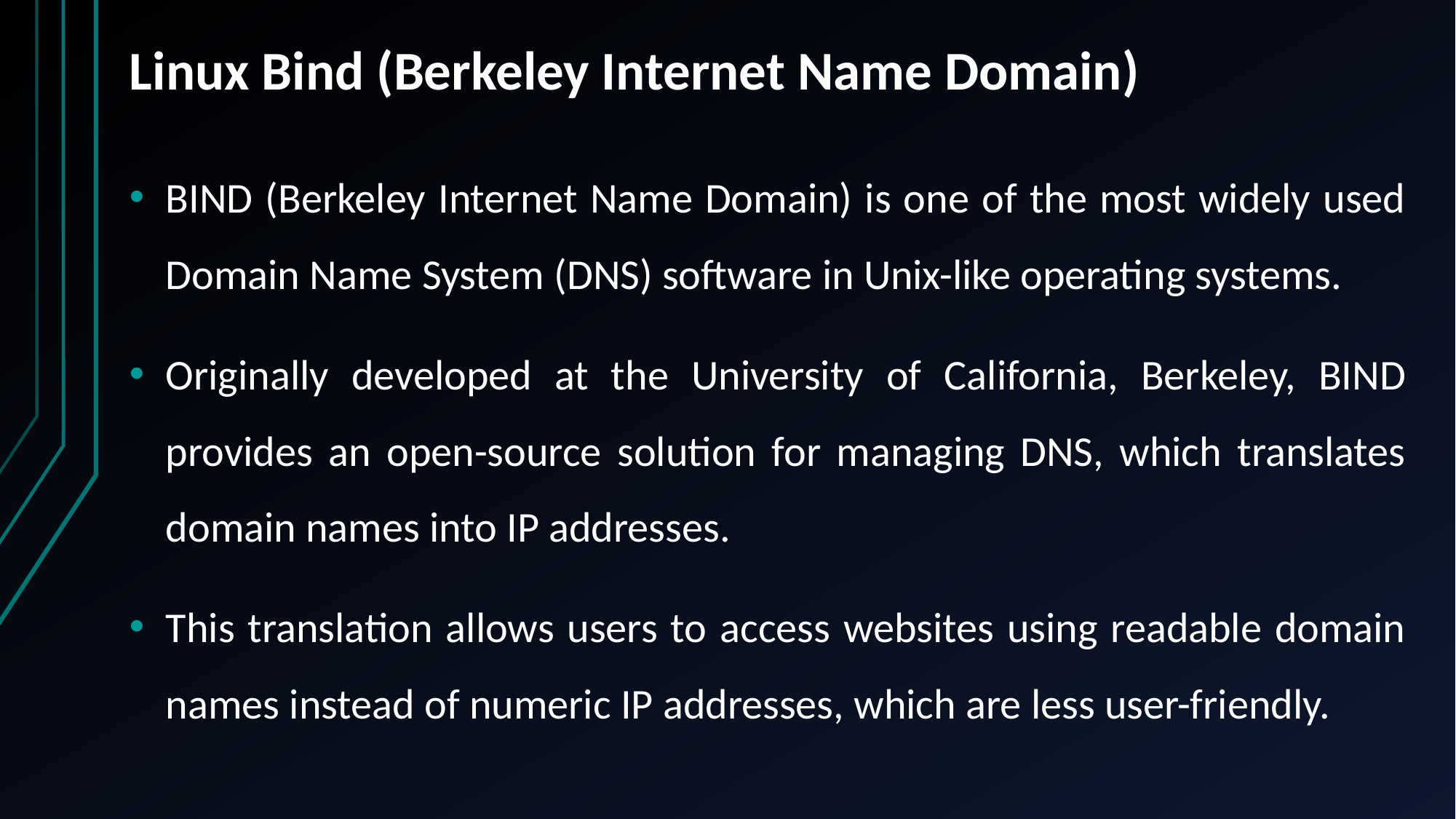

# Linux Bind (Berkeley Internet Name Domain)
BIND (Berkeley Internet Name Domain) is one of the most widely used Domain Name System (DNS) software in Unix-like operating systems.
Originally developed at the University of California, Berkeley, BIND provides an open-source solution for managing DNS, which translates domain names into IP addresses.
This translation allows users to access websites using readable domain names instead of numeric IP addresses, which are less user-friendly.